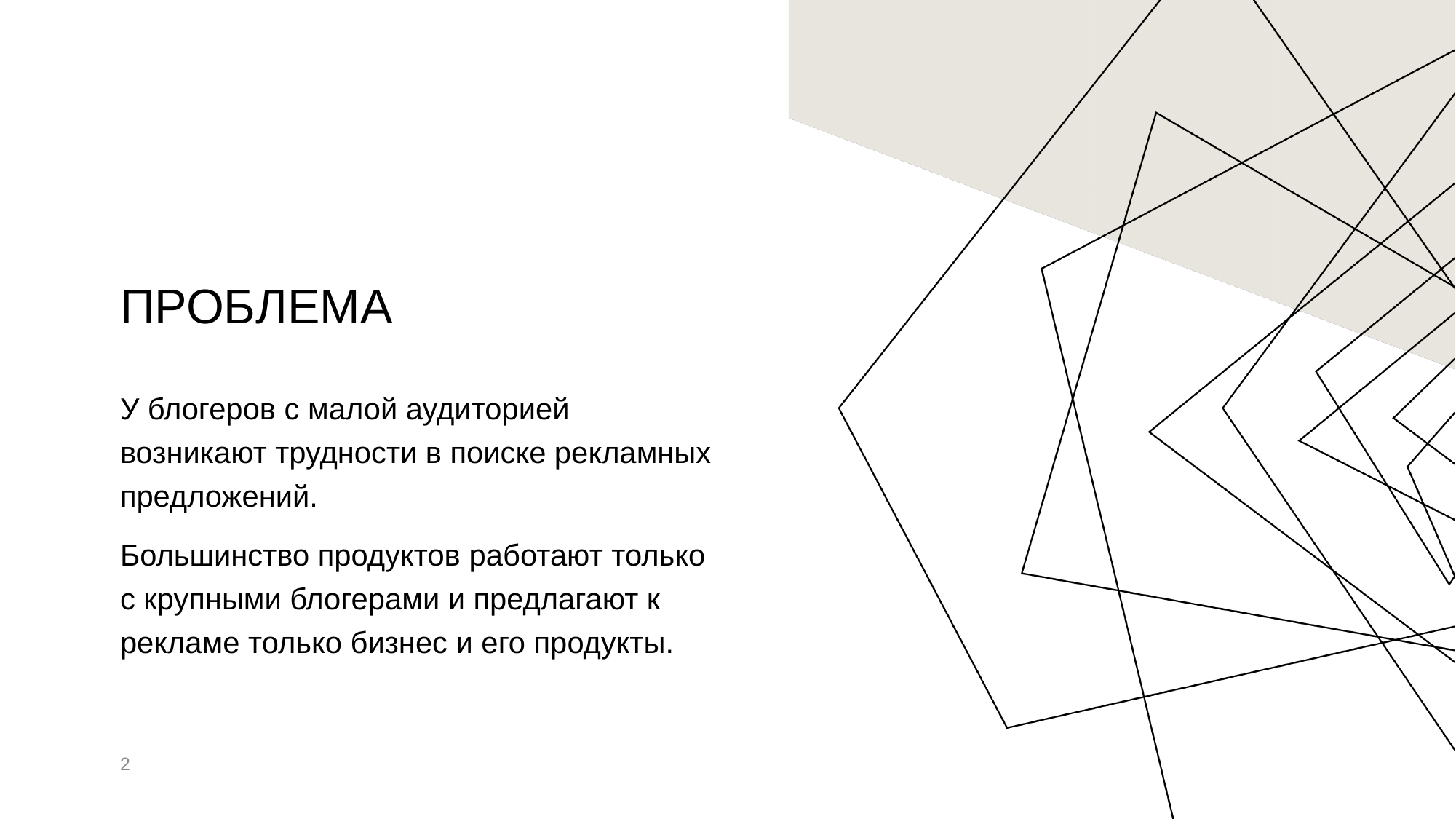

# проблема
У блогеров с малой аудиторией возникают трудности в поиске рекламных предложений.
Большинство продуктов работают только с крупными блогерами и предлагают к рекламе только бизнес и его продукты.
2